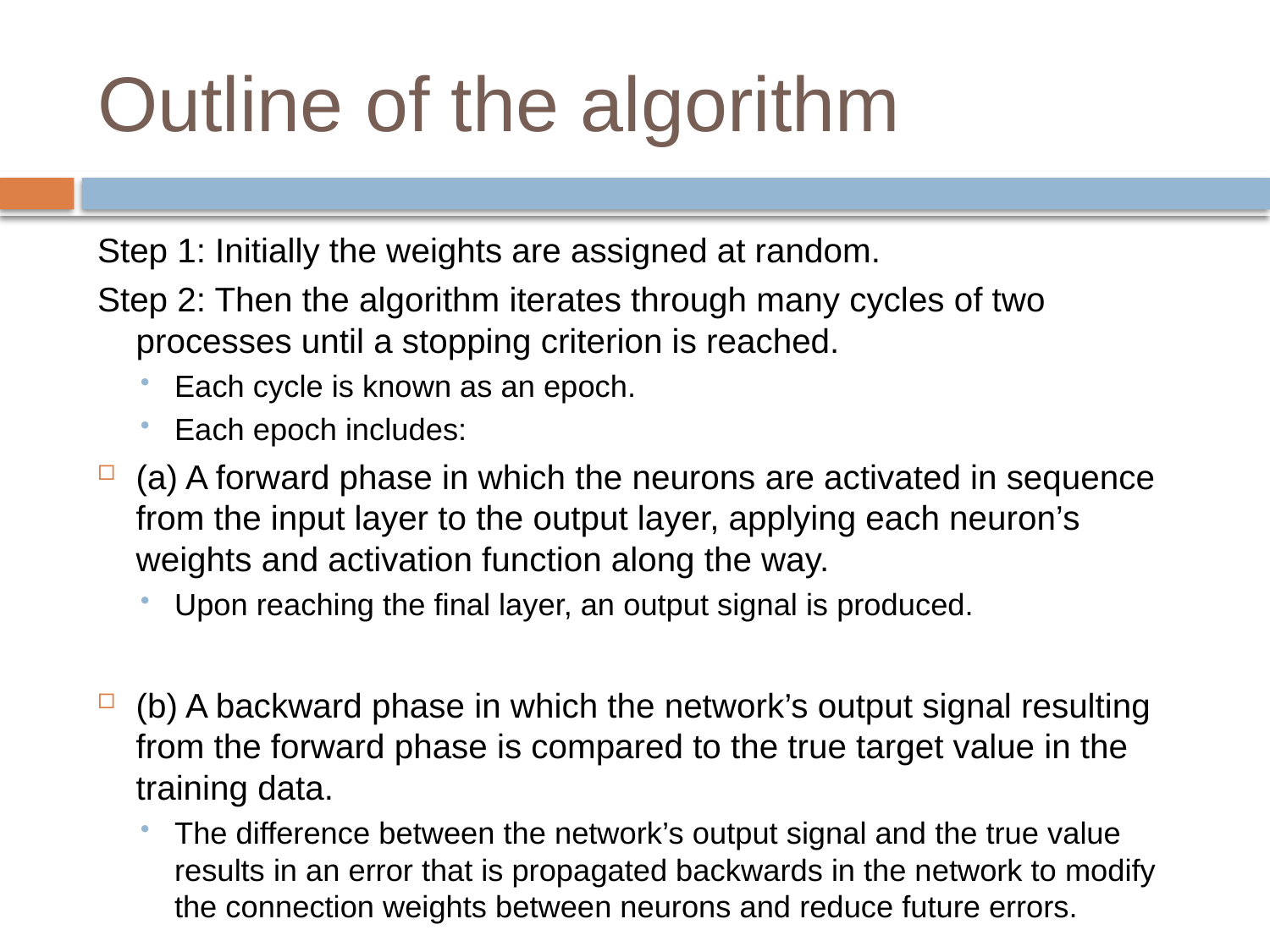

# Outline of the algorithm
Step 1: Initially the weights are assigned at random.
Step 2: Then the algorithm iterates through many cycles of two processes until a stopping criterion is reached.
Each cycle is known as an epoch.
Each epoch includes:
(a) A forward phase in which the neurons are activated in sequence from the input layer to the output layer, applying each neuron’s weights and activation function along the way.
Upon reaching the ﬁnal layer, an output signal is produced.

(b) A backward phase in which the network’s output signal resulting from the forward phase is compared to the true target value in the training data.
The difference between the network’s output signal and the true value results in an error that is propagated backwards in the network to modify the connection weights between neurons and reduce future errors.